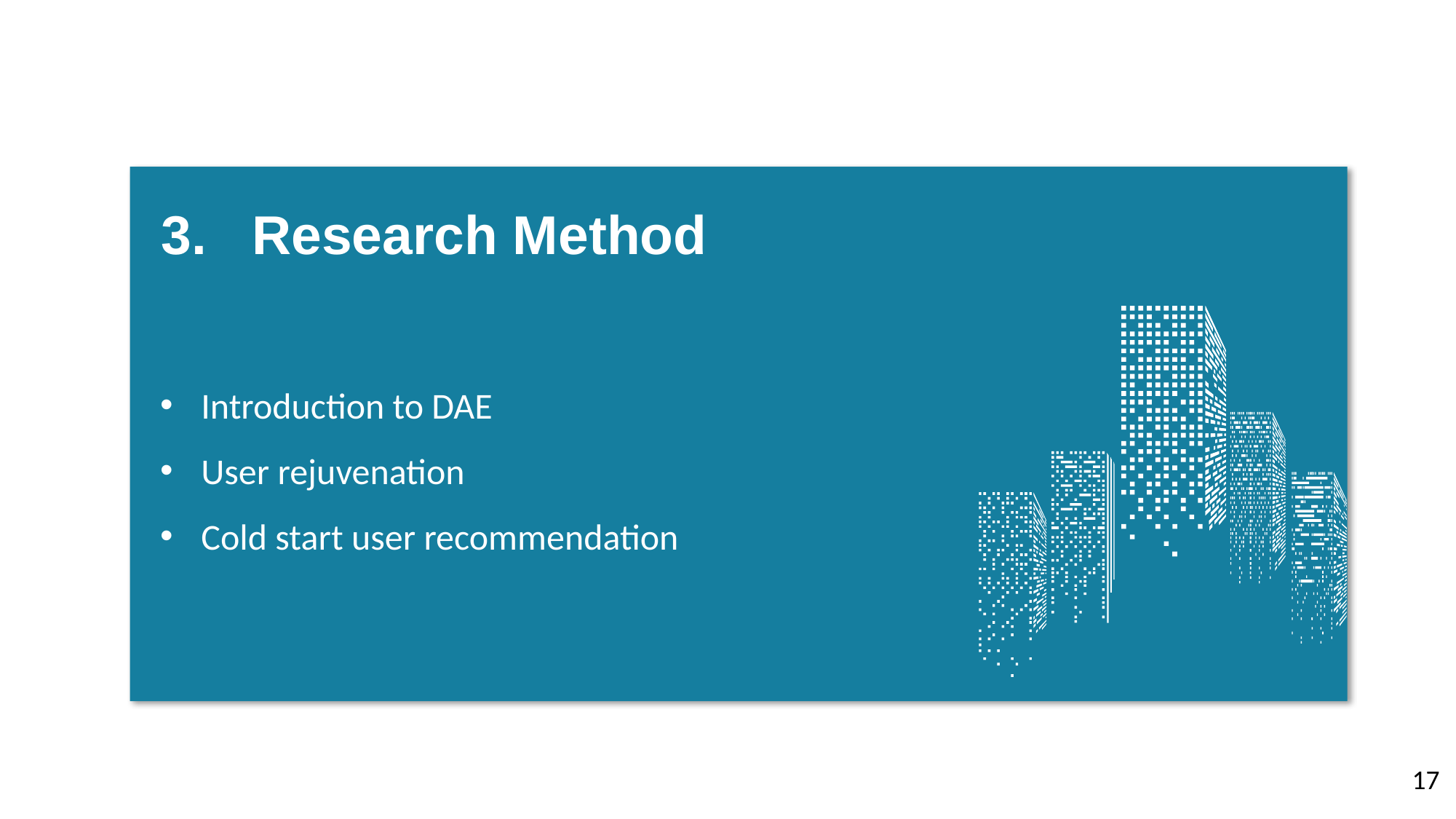

3.   Research Method

Introduction to DAE
User rejuvenation
Cold start user recommendation
17